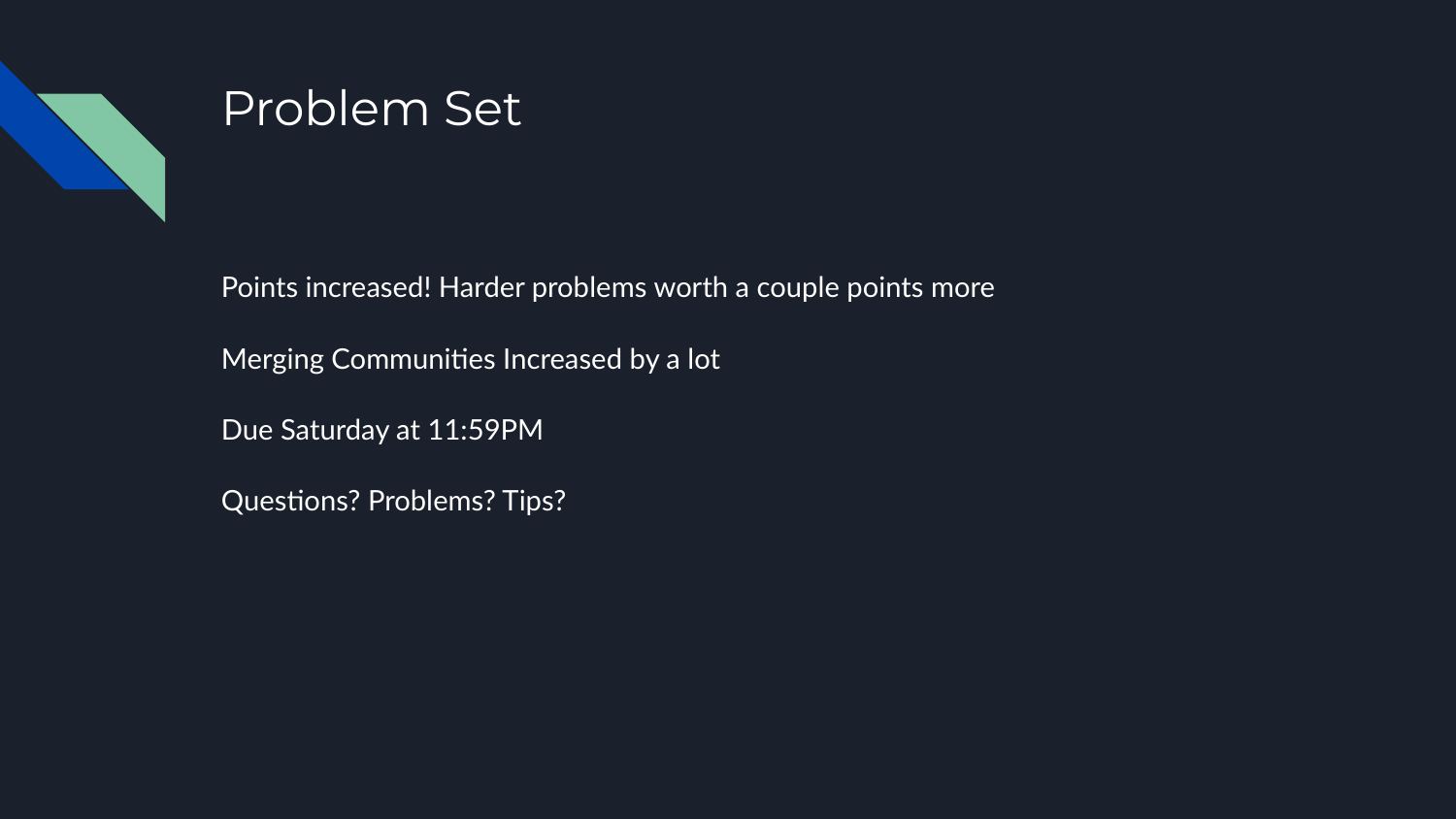

# Problem Set
Points increased! Harder problems worth a couple points more
Merging Communities Increased by a lot
Due Saturday at 11:59PM
Questions? Problems? Tips?